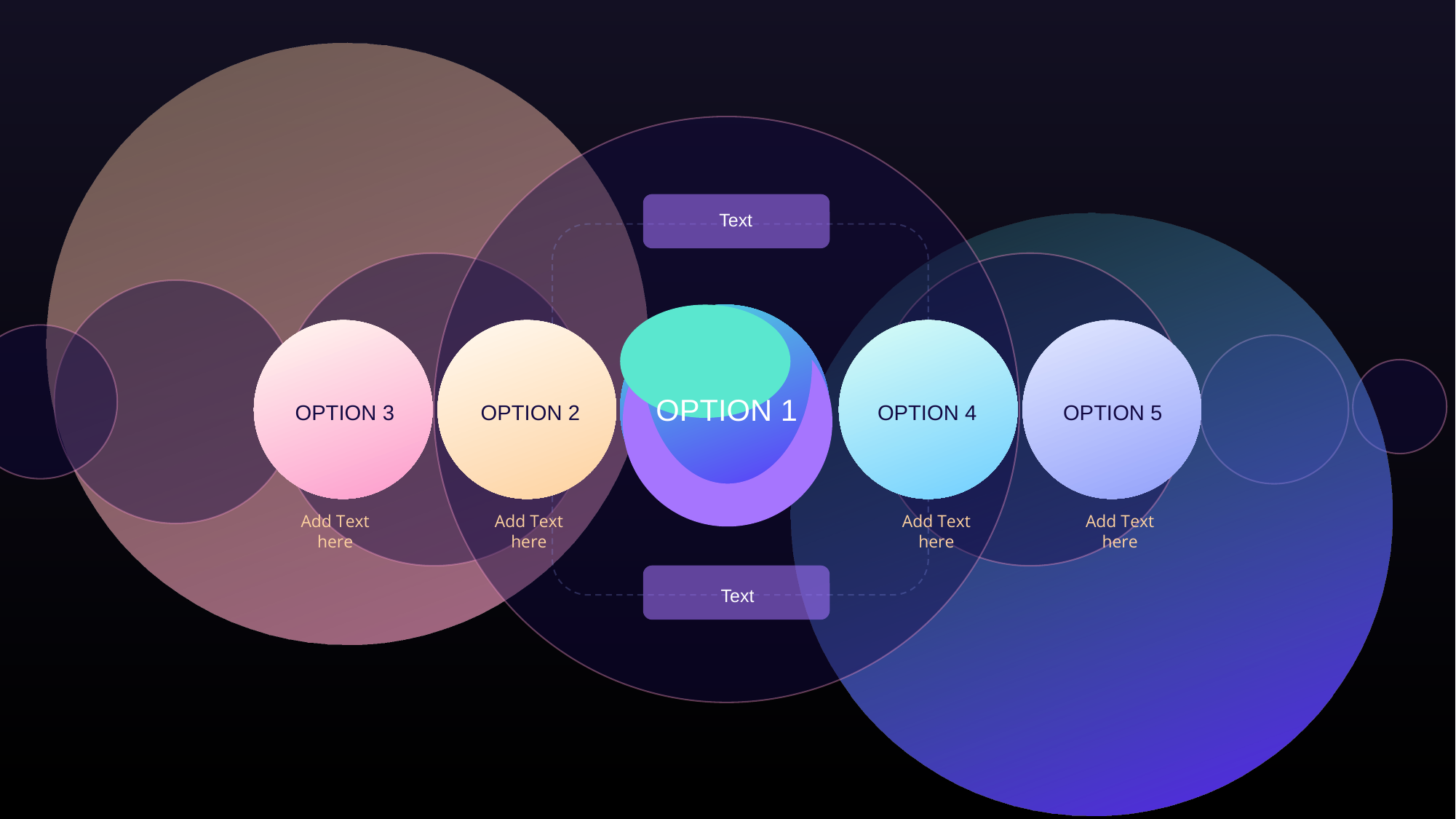

Text

OPTION 1
OPTION 3
OPTION 2
OPTION 4
OPTION 5
Add Text here
Add Text here
Add Text here
Add Text here

Text